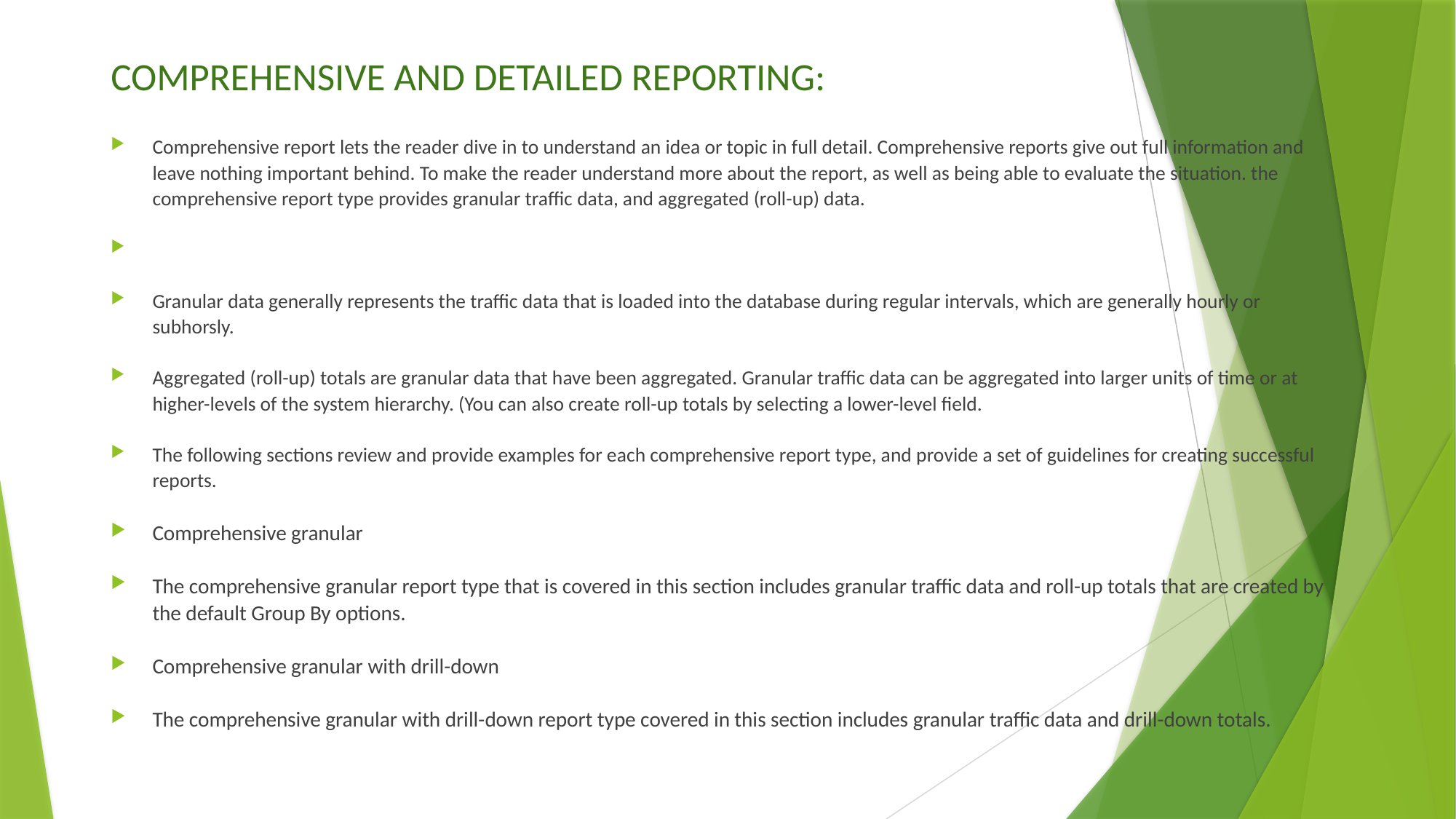

# COMPREHENSIVE AND DETAILED REPORTING:
Comprehensive report lets the reader dive in to understand an idea or topic in full detail. Comprehensive reports give out full information and leave nothing important behind. To make the reader understand more about the report, as well as being able to evaluate the situation. the comprehensive report type provides granular traffic data, and aggregated (roll-up) data.

Granular data generally represents the traffic data that is loaded into the database during regular intervals, which are generally hourly or subhorsly.
Aggregated (roll-up) totals are granular data that have been aggregated. Granular traffic data can be aggregated into larger units of time or at higher-levels of the system hierarchy. (You can also create roll-up totals by selecting a lower-level field.
The following sections review and provide examples for each comprehensive report type, and provide a set of guidelines for creating successful reports.
Comprehensive granular
The comprehensive granular report type that is covered in this section includes granular traffic data and roll-up totals that are created by the default Group By options.
Comprehensive granular with drill-down
The comprehensive granular with drill-down report type covered in this section includes granular traffic data and drill-down totals.